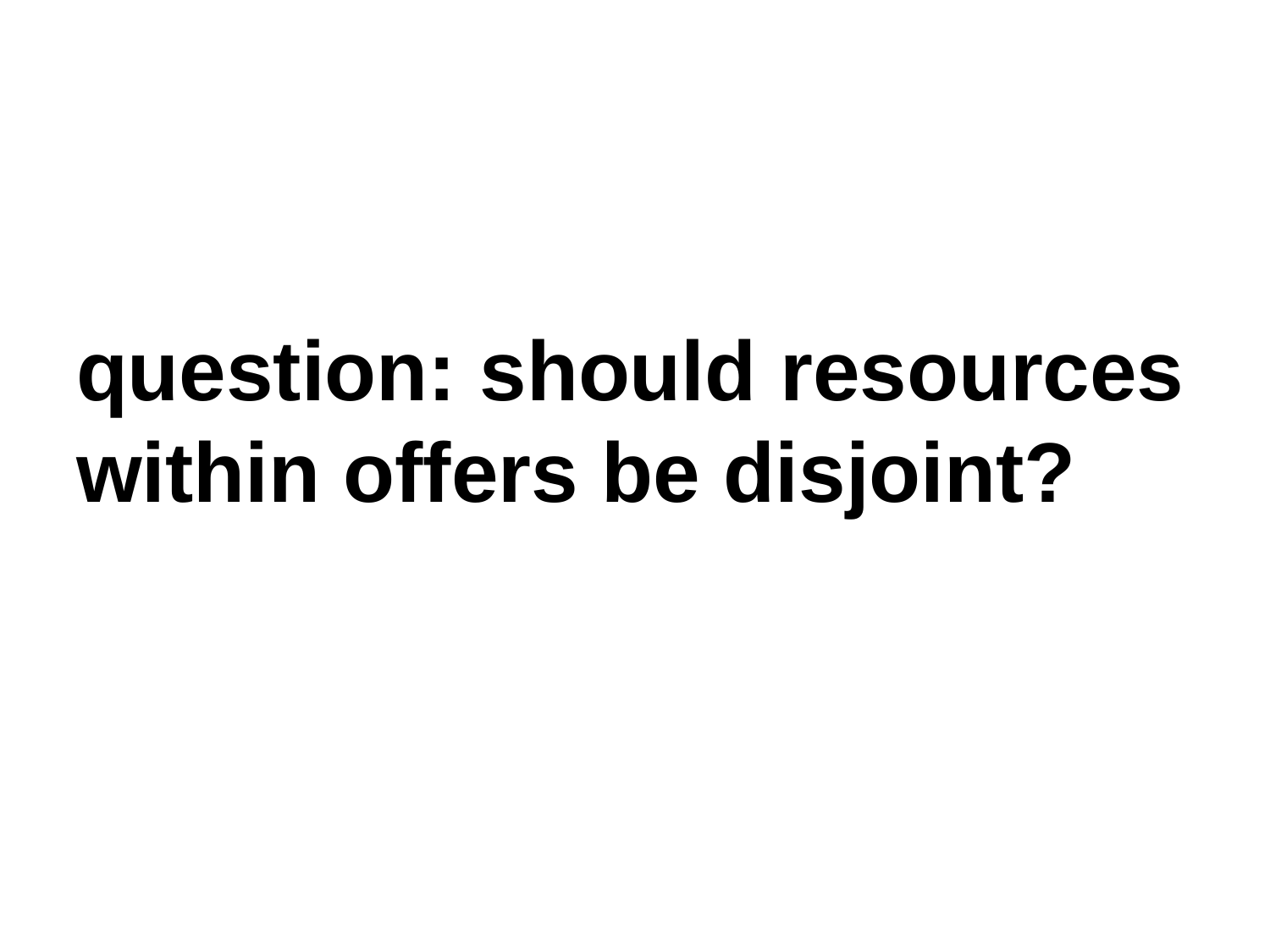

# question: should resources within offers be disjoint?